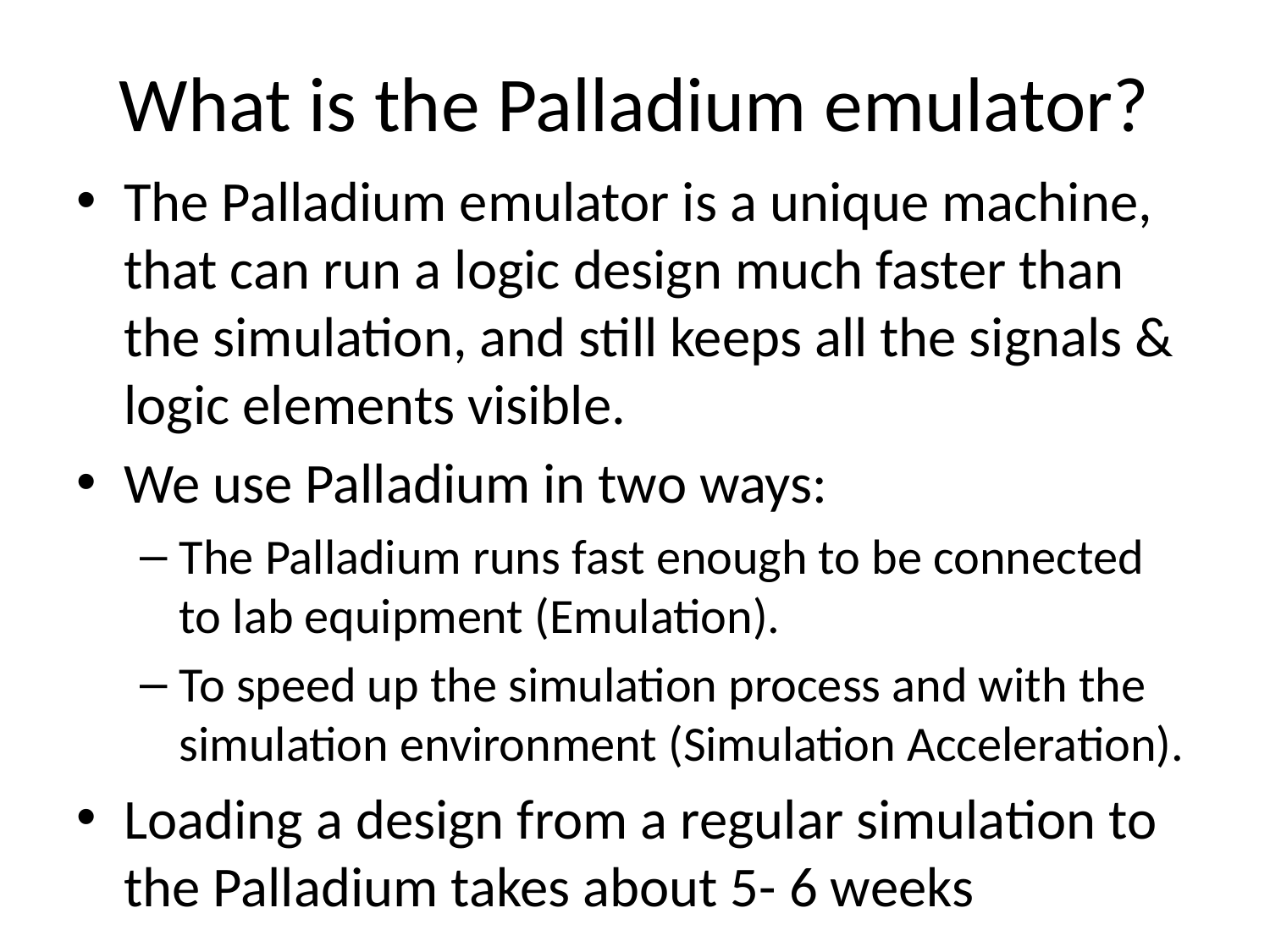

# What is the Palladium emulator?
The Palladium emulator is a unique machine, that can run a logic design much faster than the simulation, and still keeps all the signals & logic elements visible.
We use Palladium in two ways:
The Palladium runs fast enough to be connected to lab equipment (Emulation).
To speed up the simulation process and with the simulation environment (Simulation Acceleration).
Loading a design from a regular simulation to the Palladium takes about 5- 6 weeks